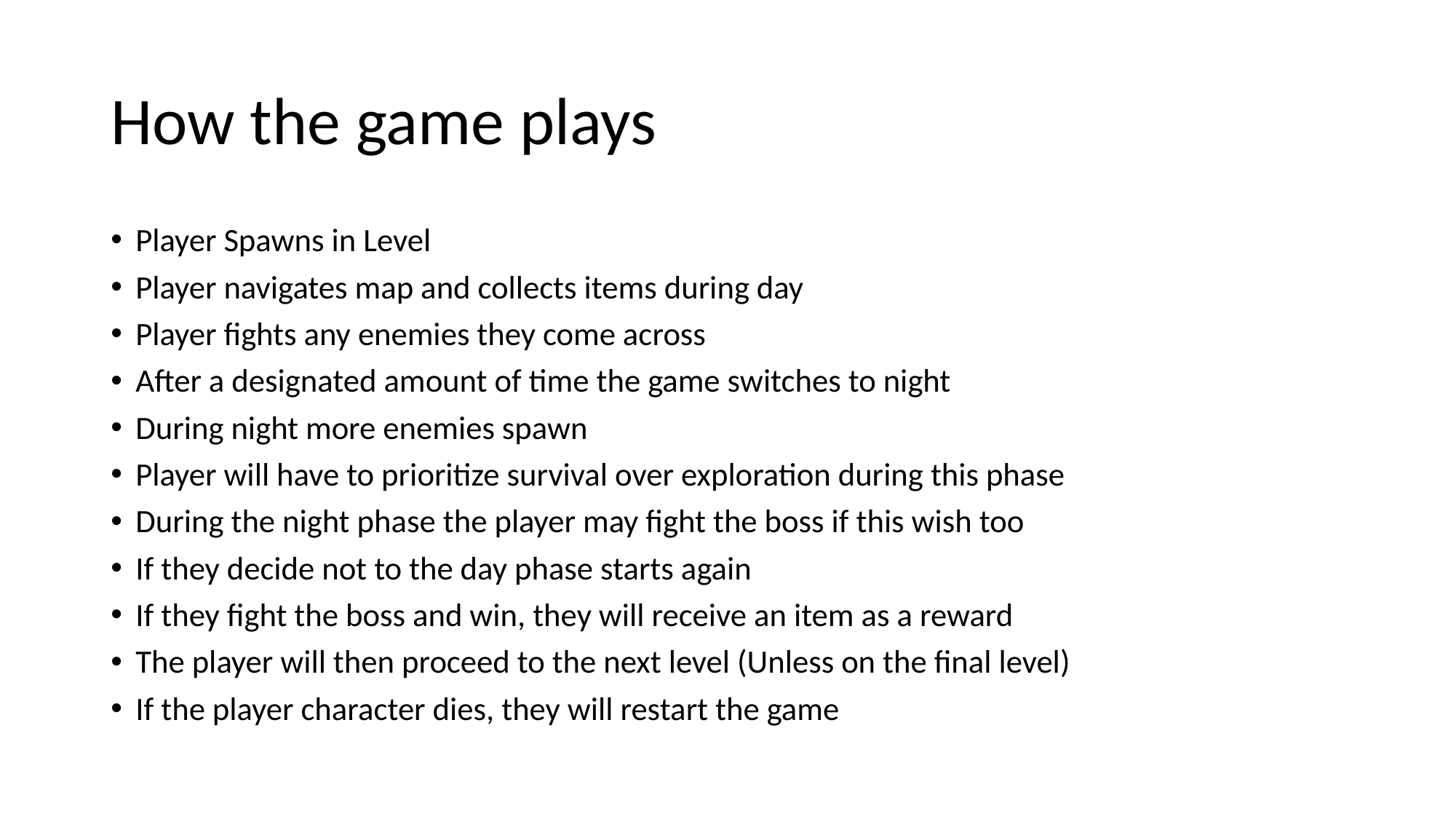

# How the game plays
Player Spawns in Level
Player navigates map and collects items during day
Player fights any enemies they come across
After a designated amount of time the game switches to night
During night more enemies spawn
Player will have to prioritize survival over exploration during this phase
During the night phase the player may fight the boss if this wish too
If they decide not to the day phase starts again
If they fight the boss and win, they will receive an item as a reward
The player will then proceed to the next level (Unless on the final level)
If the player character dies, they will restart the game